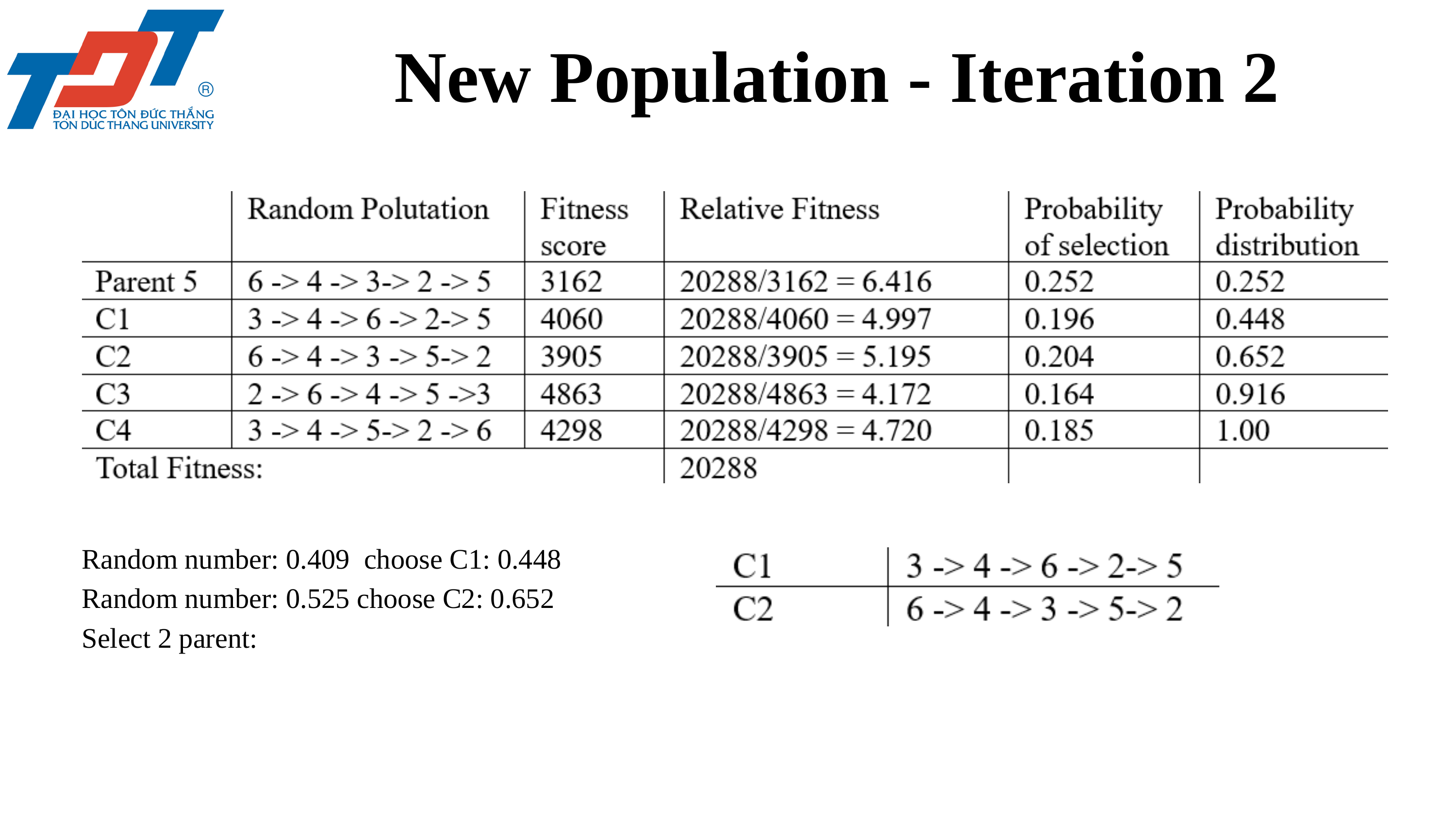

New Population - Iteration 2

Random number: 0.409  choose C1: 0.448
Random number: 0.525 choose C2: 0.652
Select 2 parent: